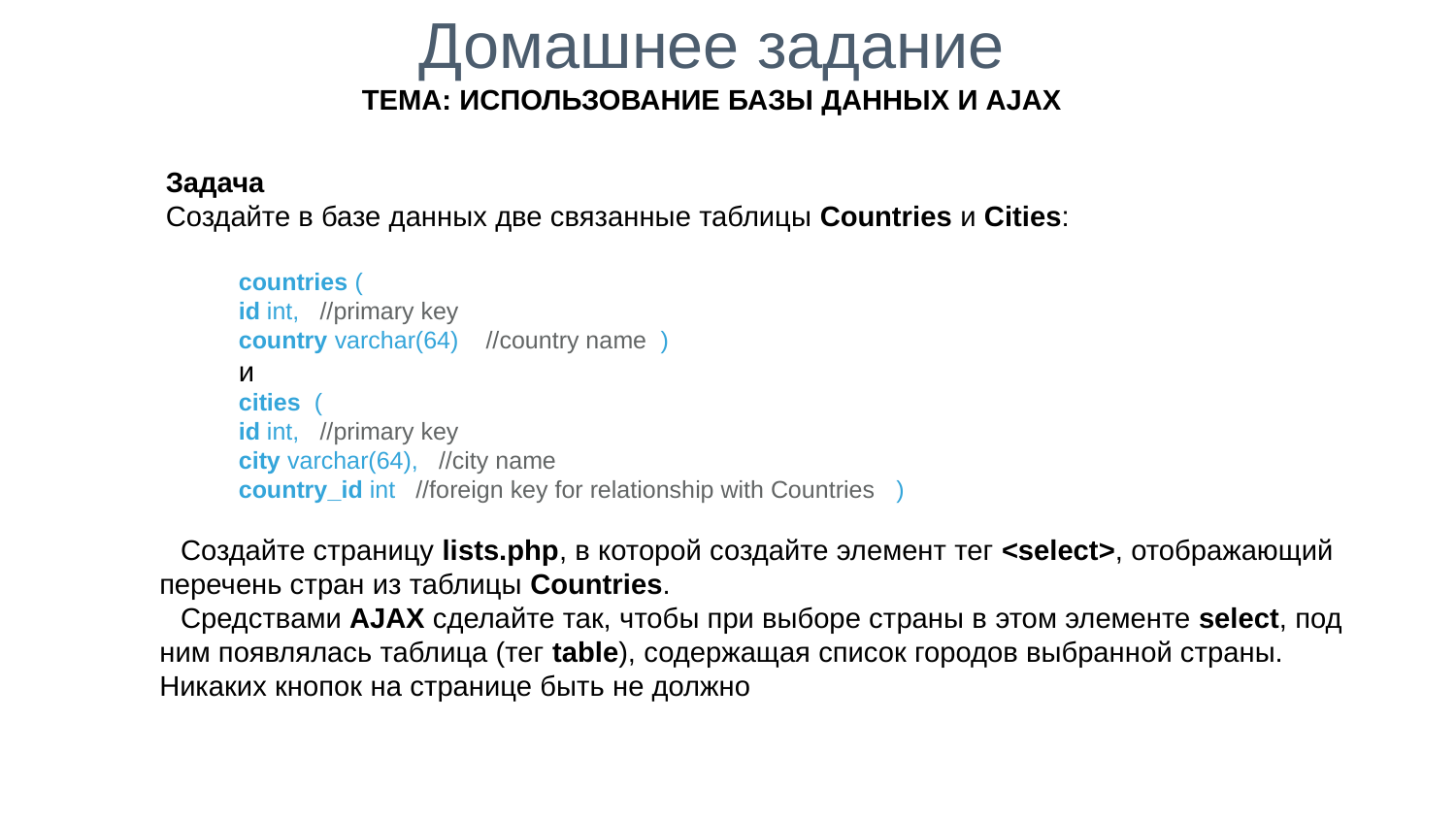

Домашнее задание
ТЕМА: ИСПОЛЬЗОВАНИЕ БАЗЫ ДАННЫХ И AJAX
Задача
Создайте в базе данных две связанные таблицы Countries и Cities:

countries (
id int,   //primary key
country varchar(64)    //country name  )
и
cities  (
id int,   //primary key
city varchar(64),   //city name
country_id int   //foreign key for relationship with Countries   )

Создайте страницу lists.php, в которой создайте элемент тег <select>, отображающий перечень стран из таблицы Countries.
Средствами AJAX сделайте так, чтобы при выборе страны в этом элементе select, под ним появлялась таблица (тег table), содержащая список городов выбранной страны. Никаких кнопок на странице быть не должно